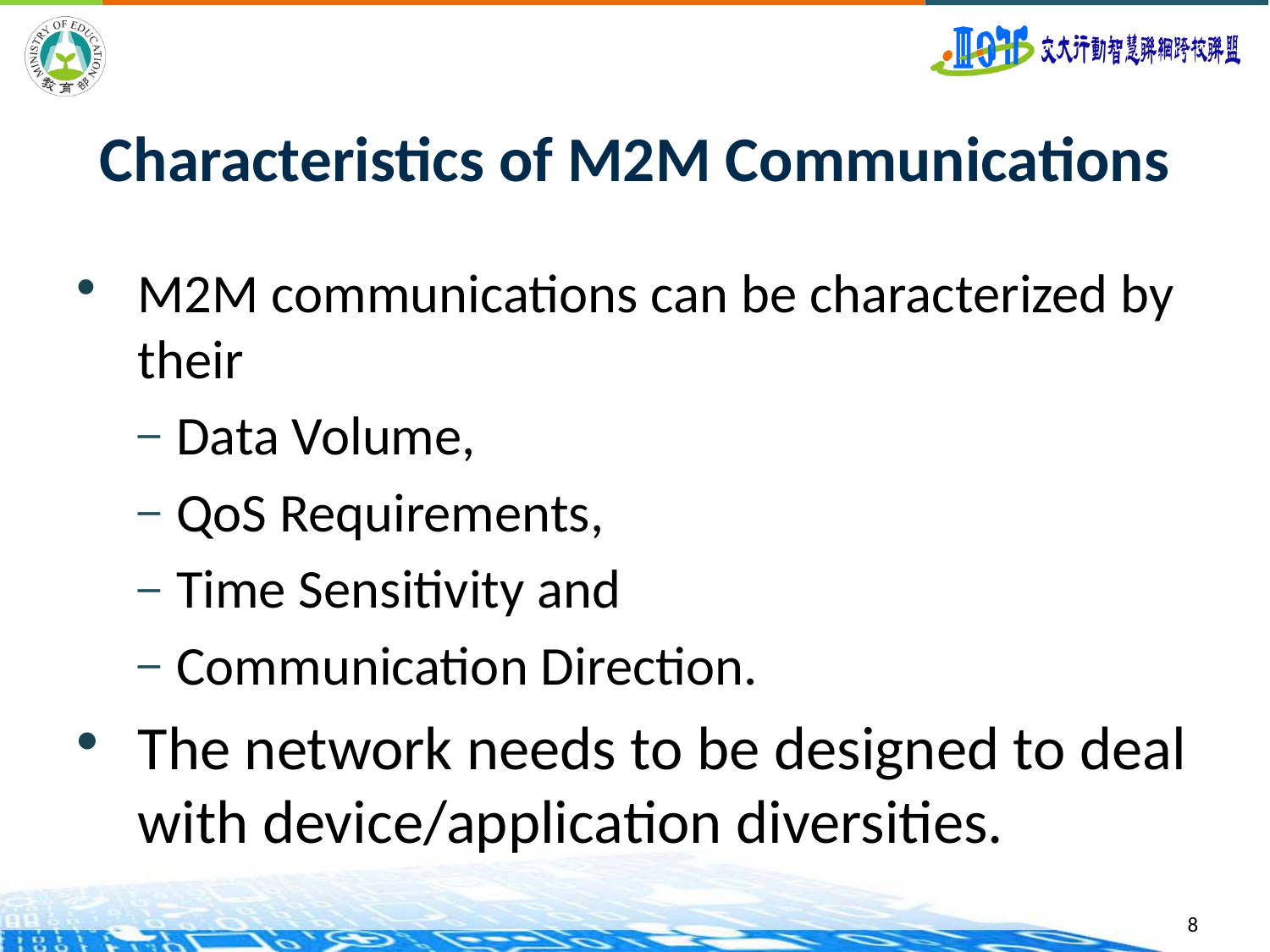

# Characteristics of M2M Communications
M2M communications can be characterized by their
Data Volume,
QoS Requirements,
Time Sensitivity and
Communication Direction.
The network needs to be designed to deal with device/application diversities.
8